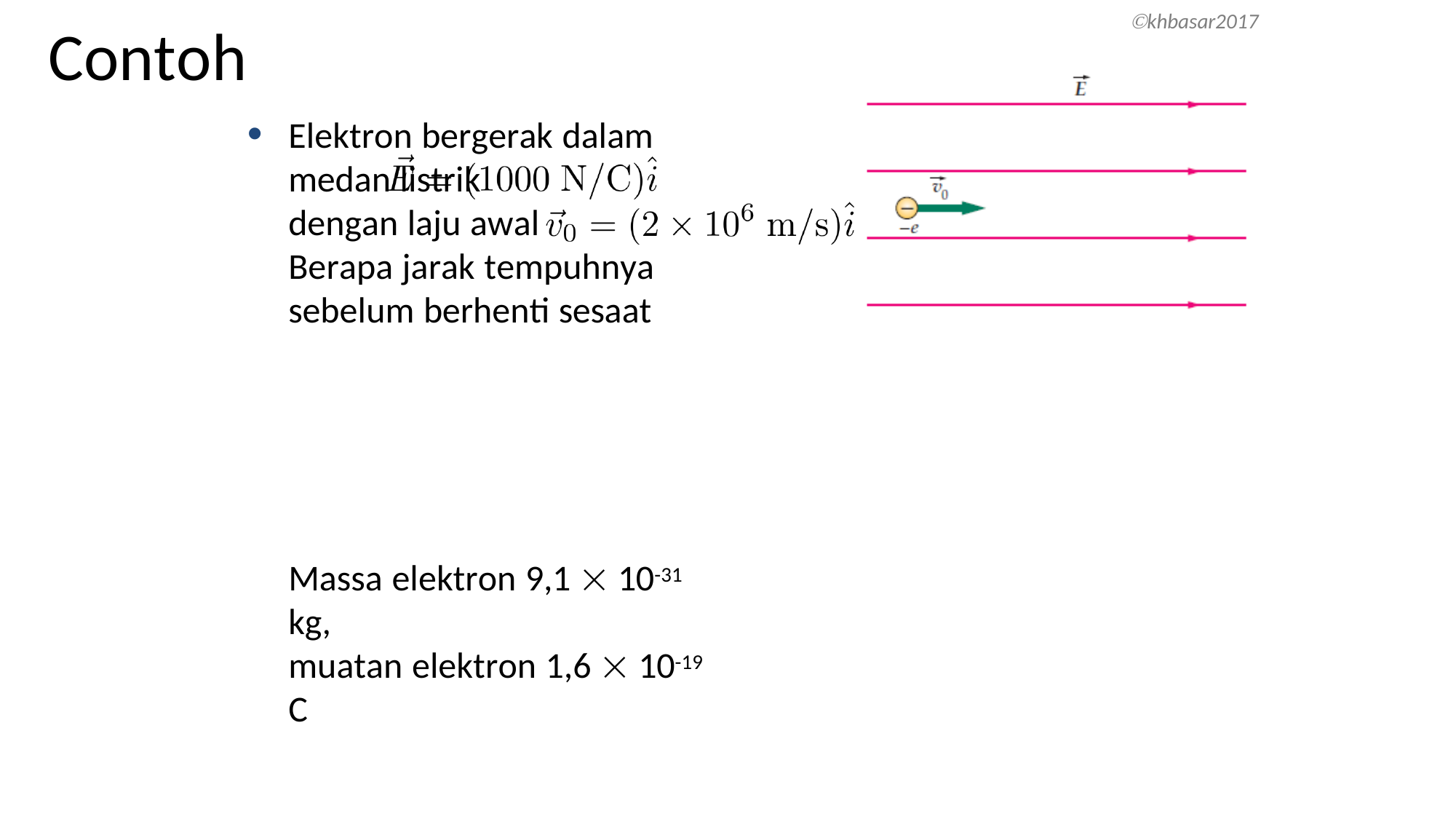

©khbasar2017
# Contoh

Elektron bergerak dalam medan listrik
dengan laju awal
Berapa jarak tempuhnya
sebelum berhenti sesaat

Massa elektron 9,1 × 10-31 kg,
muatan elektron 1,6 × 10-19 C